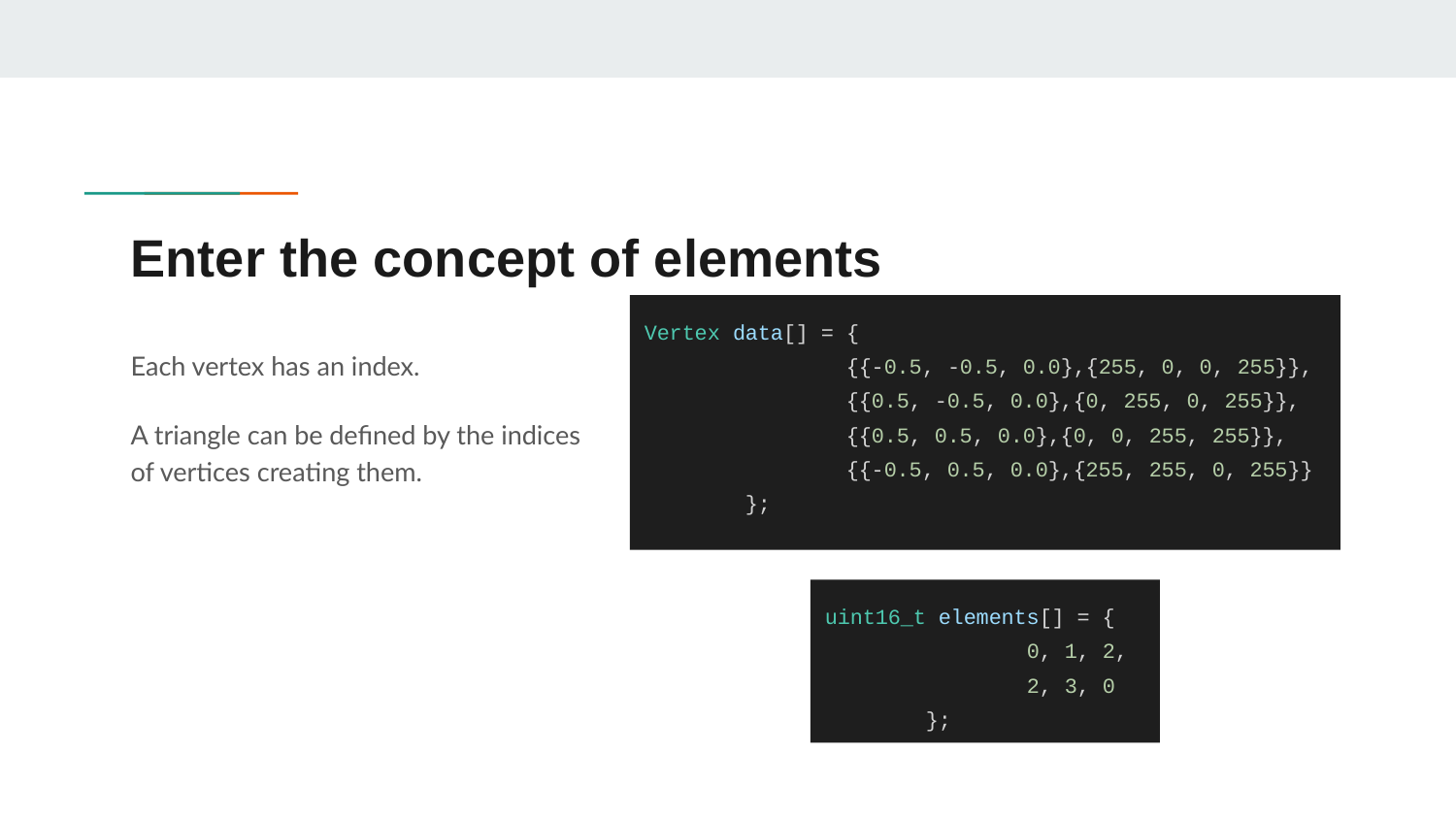

# Enter the concept of elements
Vertex data[] = {
                {{-0.5, -0.5, 0.0},{255, 0, 0, 255}},
                {{0.5, -0.5, 0.0},{0, 255, 0, 255}},
                {{0.5, 0.5, 0.0},{0, 0, 255, 255}},
                {{-0.5, 0.5, 0.0},{255, 255, 0, 255}}
        };
Each vertex has an index.
A triangle can be defined by the indices of vertices creating them.
uint16_t elements[] = {
                0, 1, 2,
                2, 3, 0
        };